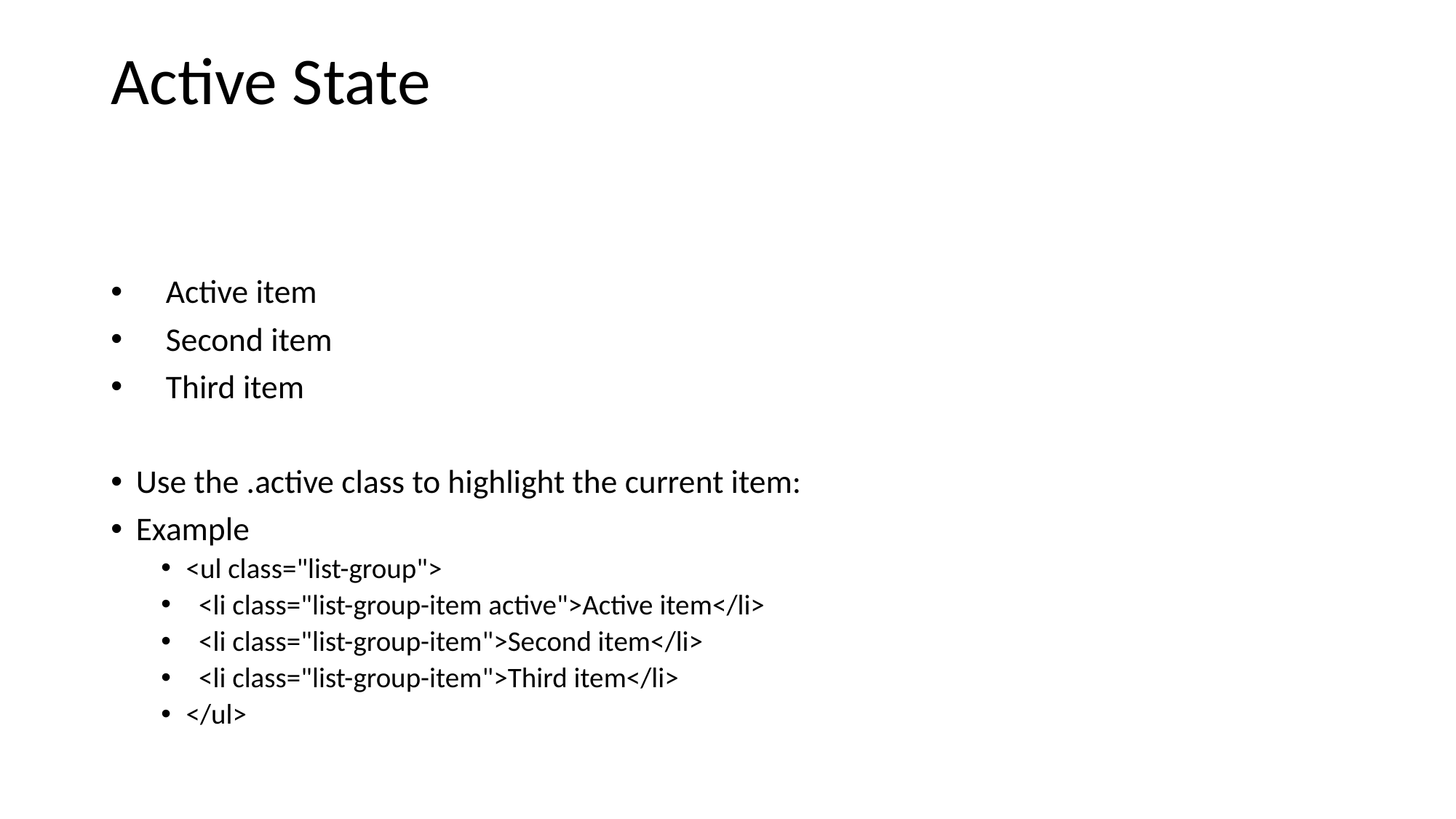

# Active State

    Active item
    Second item
    Third item

Use the .active class to highlight the current item:
Example
<ul class="list-group">
  <li class="list-group-item active">Active item</li>
  <li class="list-group-item">Second item</li>
  <li class="list-group-item">Third item</li>
</ul>